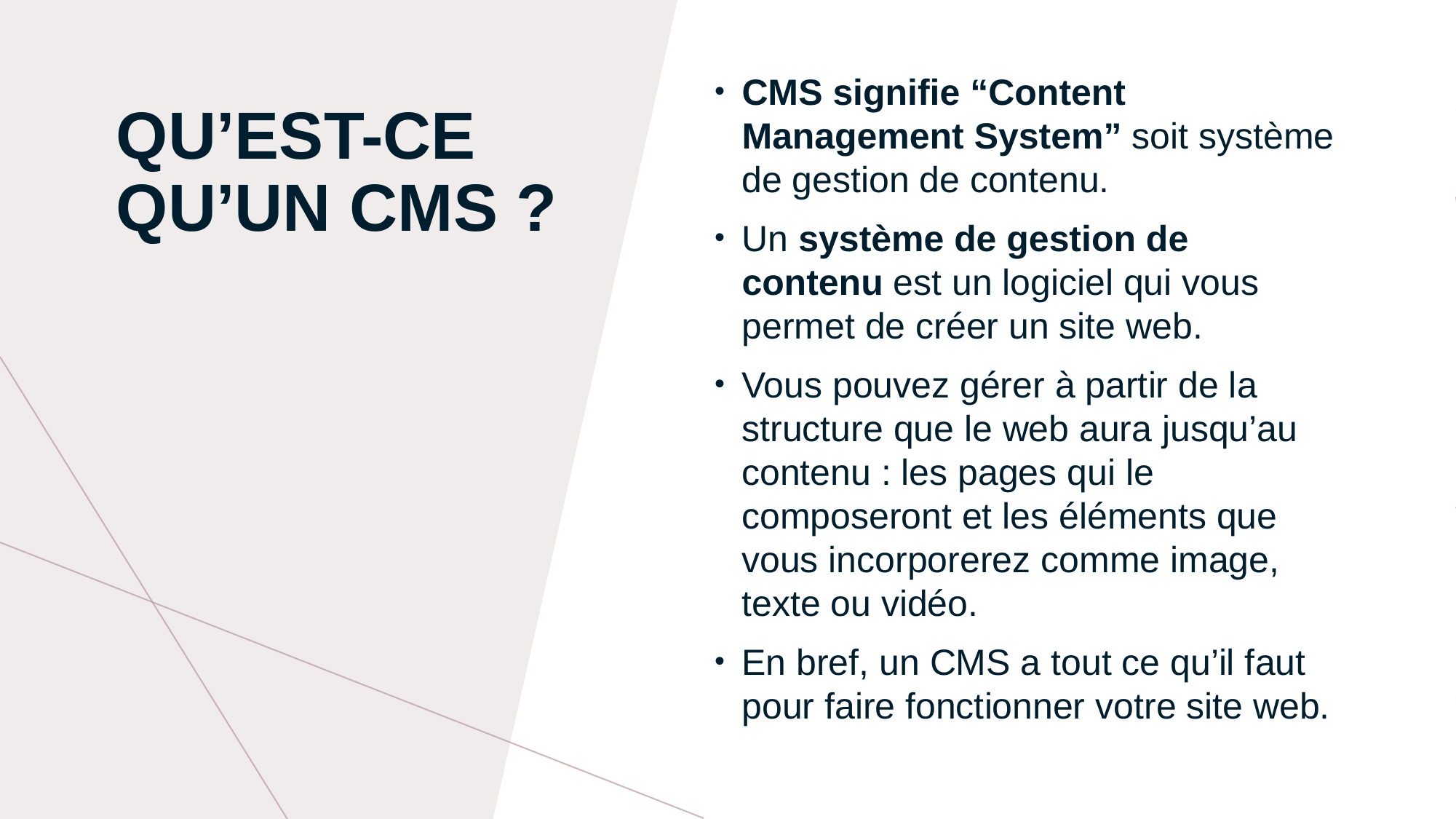

CMS signifie “Content Management System” soit système de gestion de contenu.
Un système de gestion de contenu est un logiciel qui vous permet de créer un site web.
Vous pouvez gérer à partir de la structure que le web aura jusqu’au contenu : les pages qui le composeront et les éléments que vous incorporerez comme image, texte ou vidéo.
En bref, un CMS a tout ce qu’il faut pour faire fonctionner votre site web.

# Qu’est-ce qu’un CMS ?